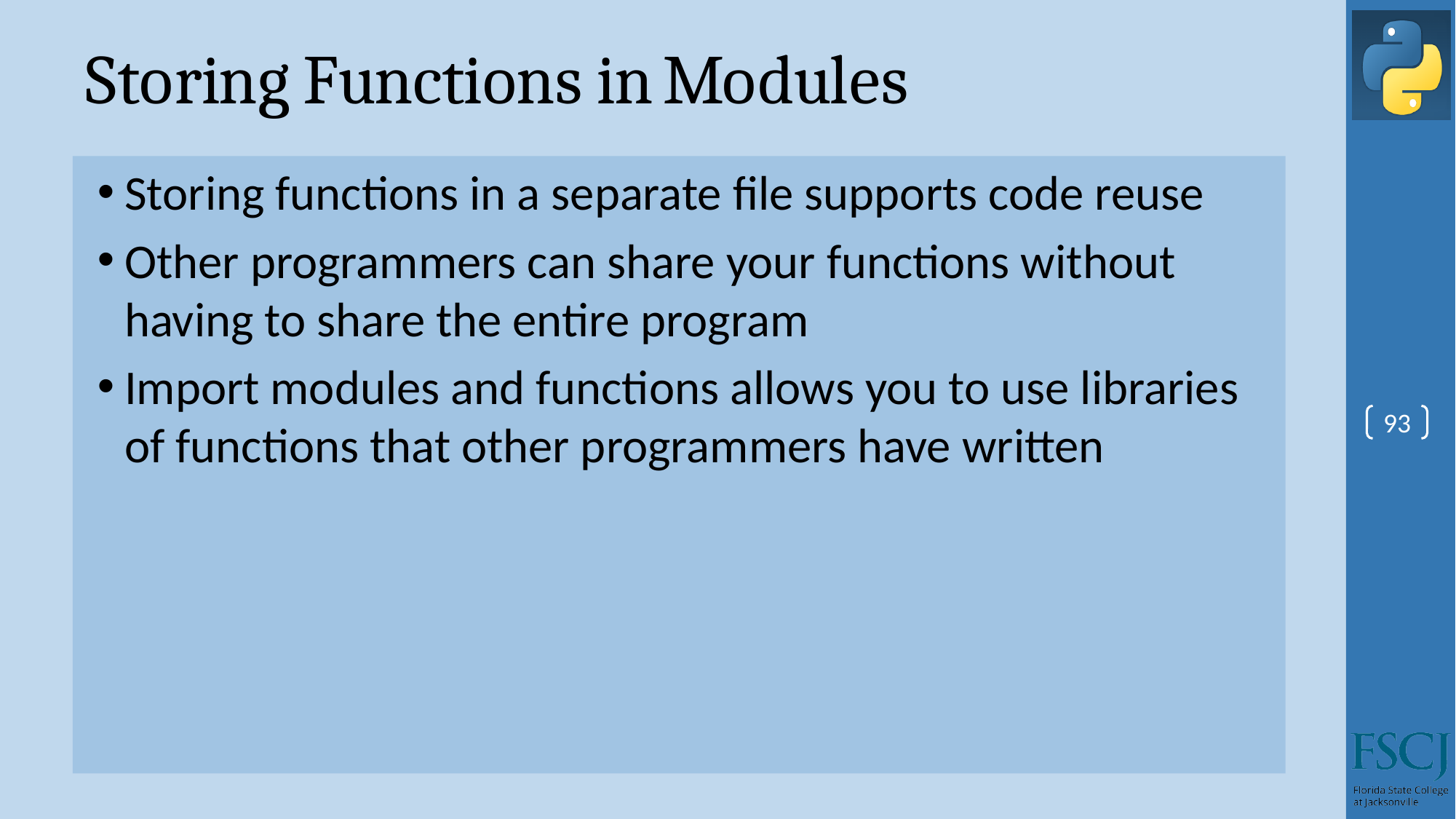

# Storing Functions in Modules
Storing functions in a separate file supports code reuse
Other programmers can share your functions without having to share the entire program
Import modules and functions allows you to use libraries of functions that other programmers have written
93